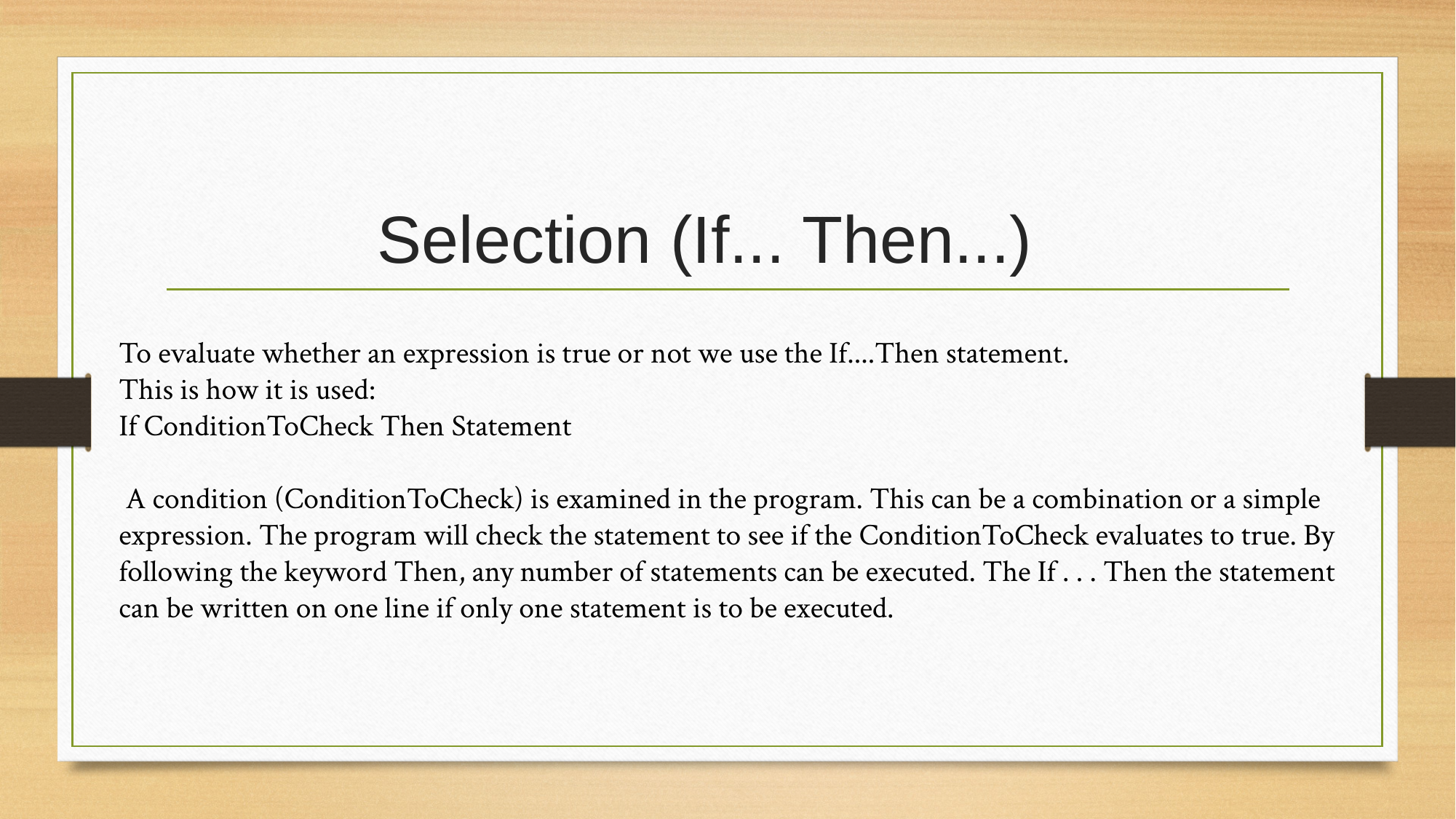

# Selection (If... Then...)
To evaluate whether an expression is true or not we use the If....Then statement.
This is how it is used:
If ConditionToCheck Then Statement
 A condition (ConditionToCheck) is examined in the program. This can be a combination or a simple expression. The program will check the statement to see if the ConditionToCheck evaluates to true. By following the keyword Then, any number of statements can be executed. The If . . . Then the statement can be written on one line if only one statement is to be executed.